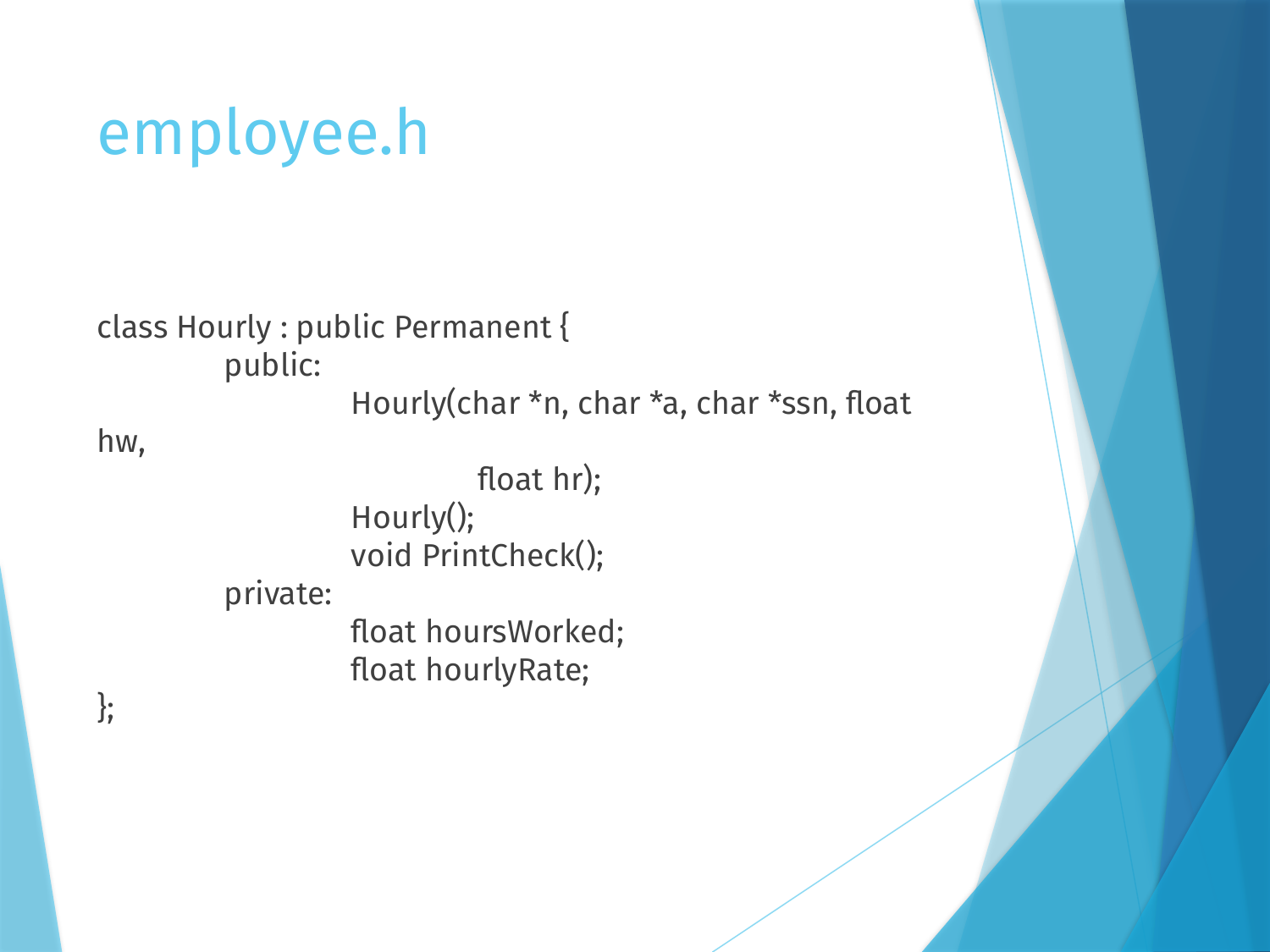

# employee.h
class Hourly : public Permanent {
	public:
		Hourly(char *n, char *a, char *ssn, float hw,
			float hr);
		Hourly();
		void PrintCheck();
	private:
		float hoursWorked;
		float hourlyRate;
};